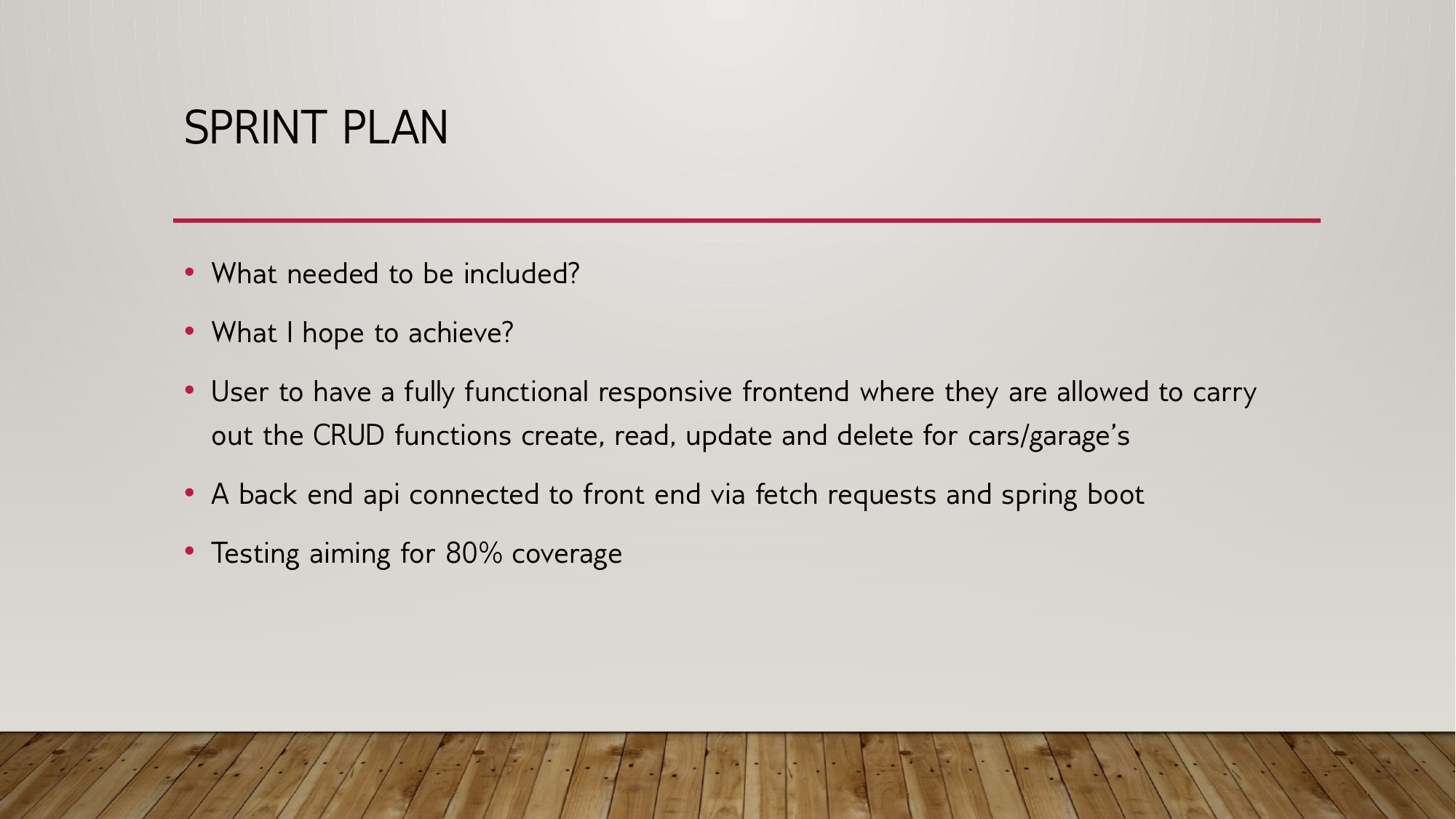

# Sprint Plan
What needed to be included?
What I hope to achieve?
User to have a fully functional responsive frontend where they are allowed to carry out the CRUD functions create, read, update and delete for cars/garage’s
A back end api connected to front end via fetch requests and spring boot
Testing aiming for 80% coverage